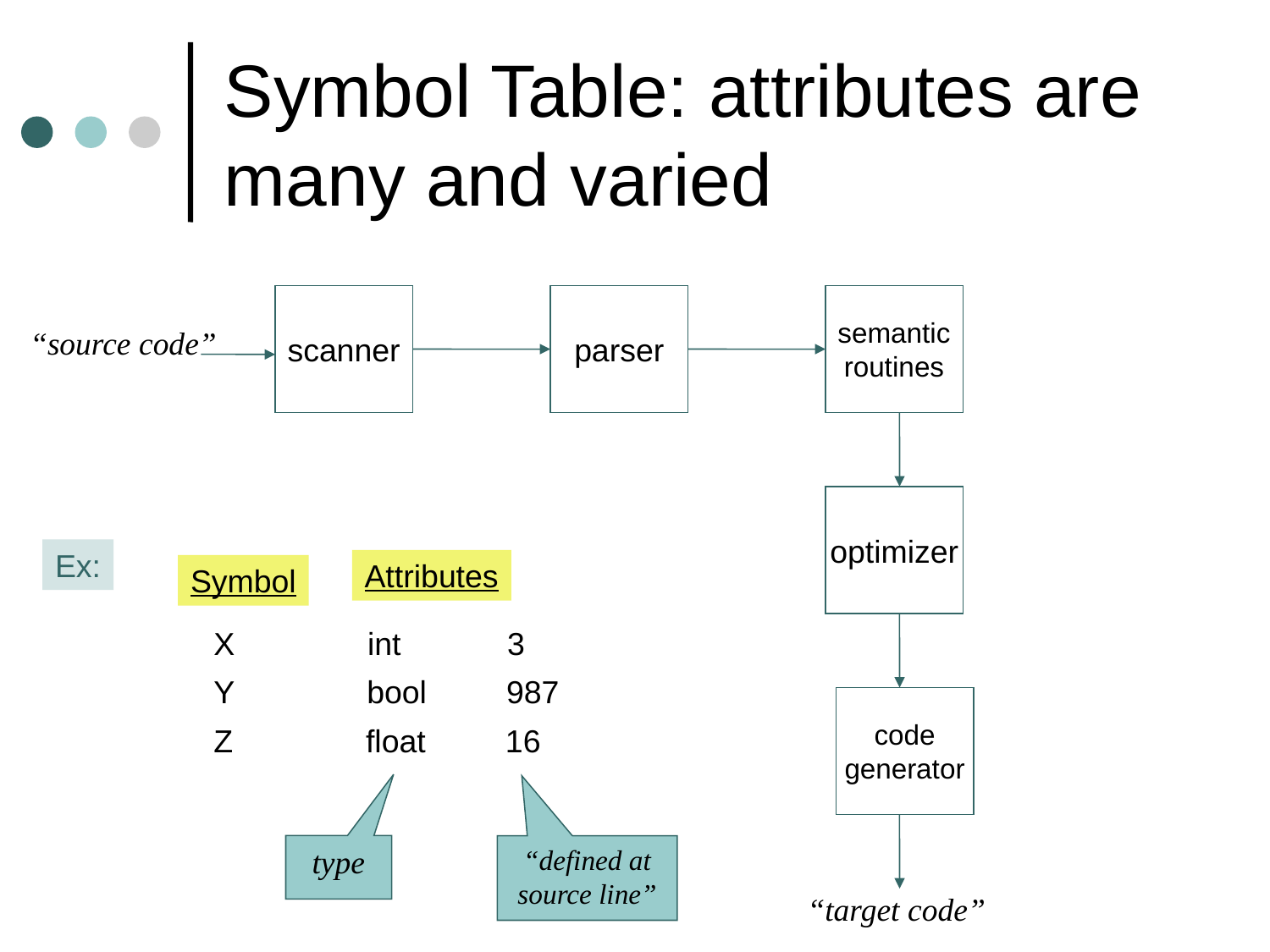

# Symbol Table: attributes are many and varied
scanner
parser
semantic
routines
“source code”

optimizer
Ex:
Attributes
Symbol
X               int            3
Y               bool         987
Z               float         16

code
generator
type
“defined at source line”

“target code”